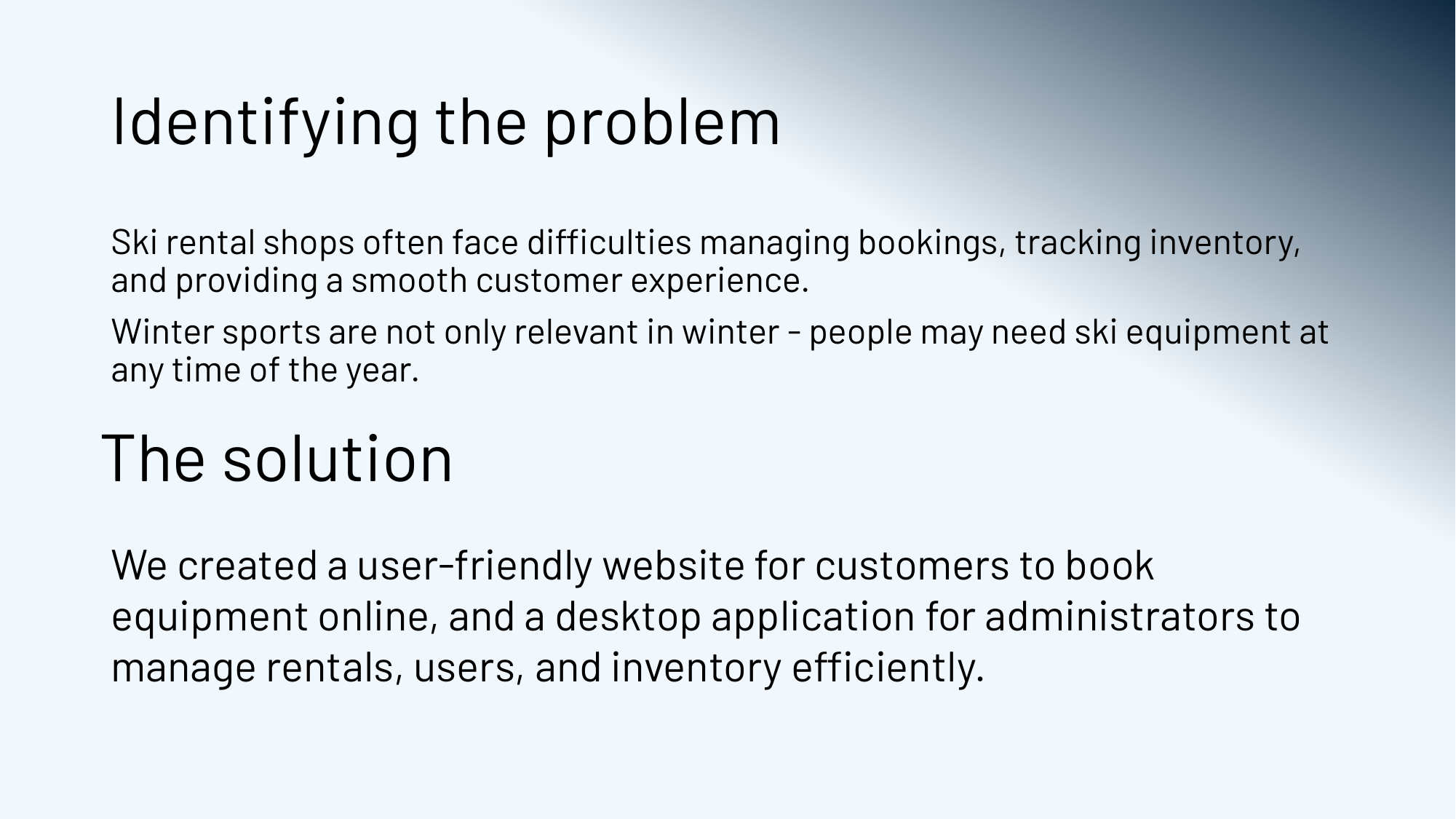

# Identifying the problem
Ski rental shops often face difficulties managing bookings, tracking inventory, and providing a smooth customer experience.
Winter sports are not only relevant in winter - people may need ski equipment at any time of the year.
The solution
We created a user-friendly website for customers to book equipment online, and a desktop application for administrators to manage rentals, users, and inventory efficiently.